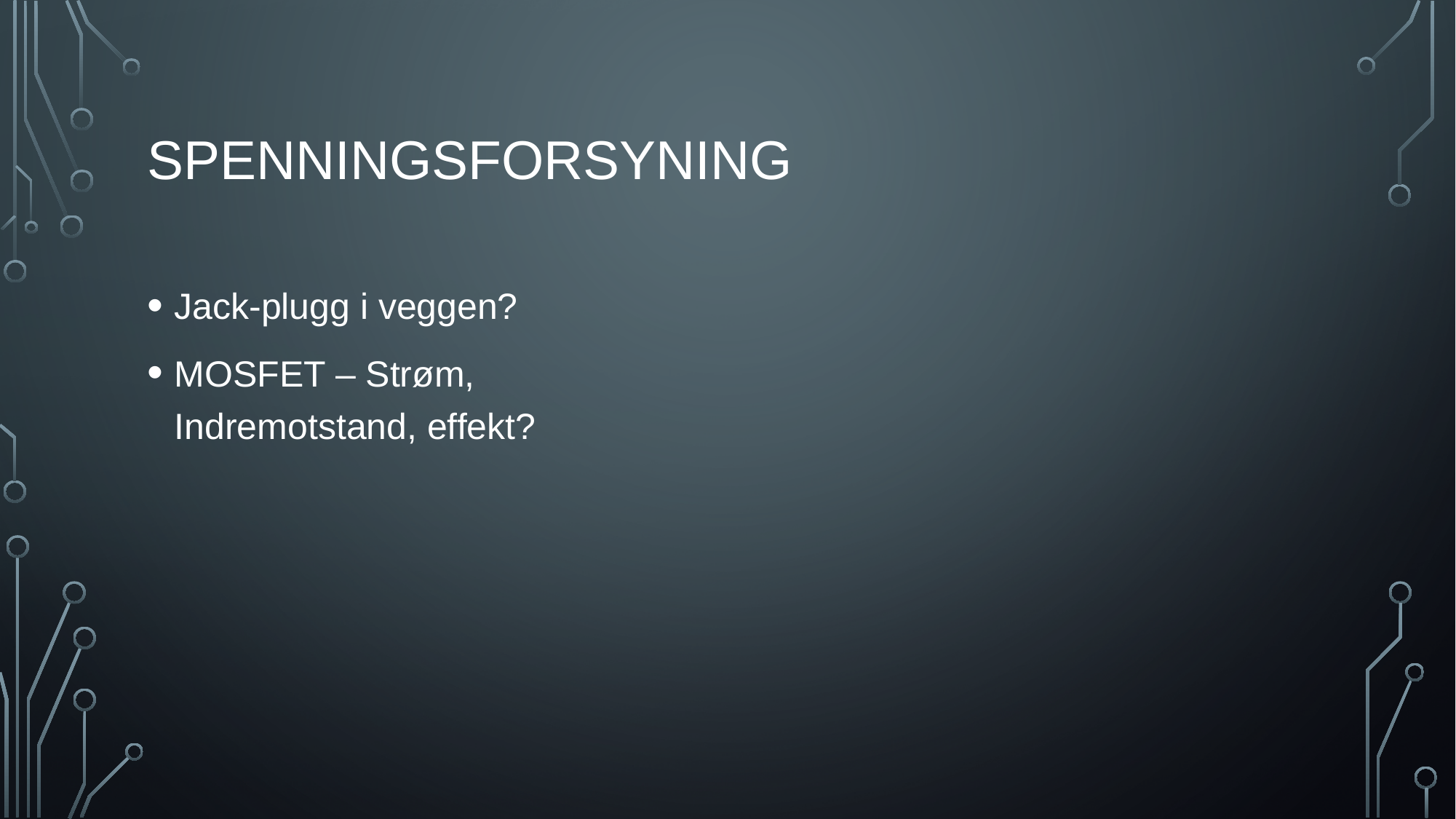

# SPenningsforsyning
Jack-plugg i veggen?
MOSFET – Strøm, Indremotstand, effekt?